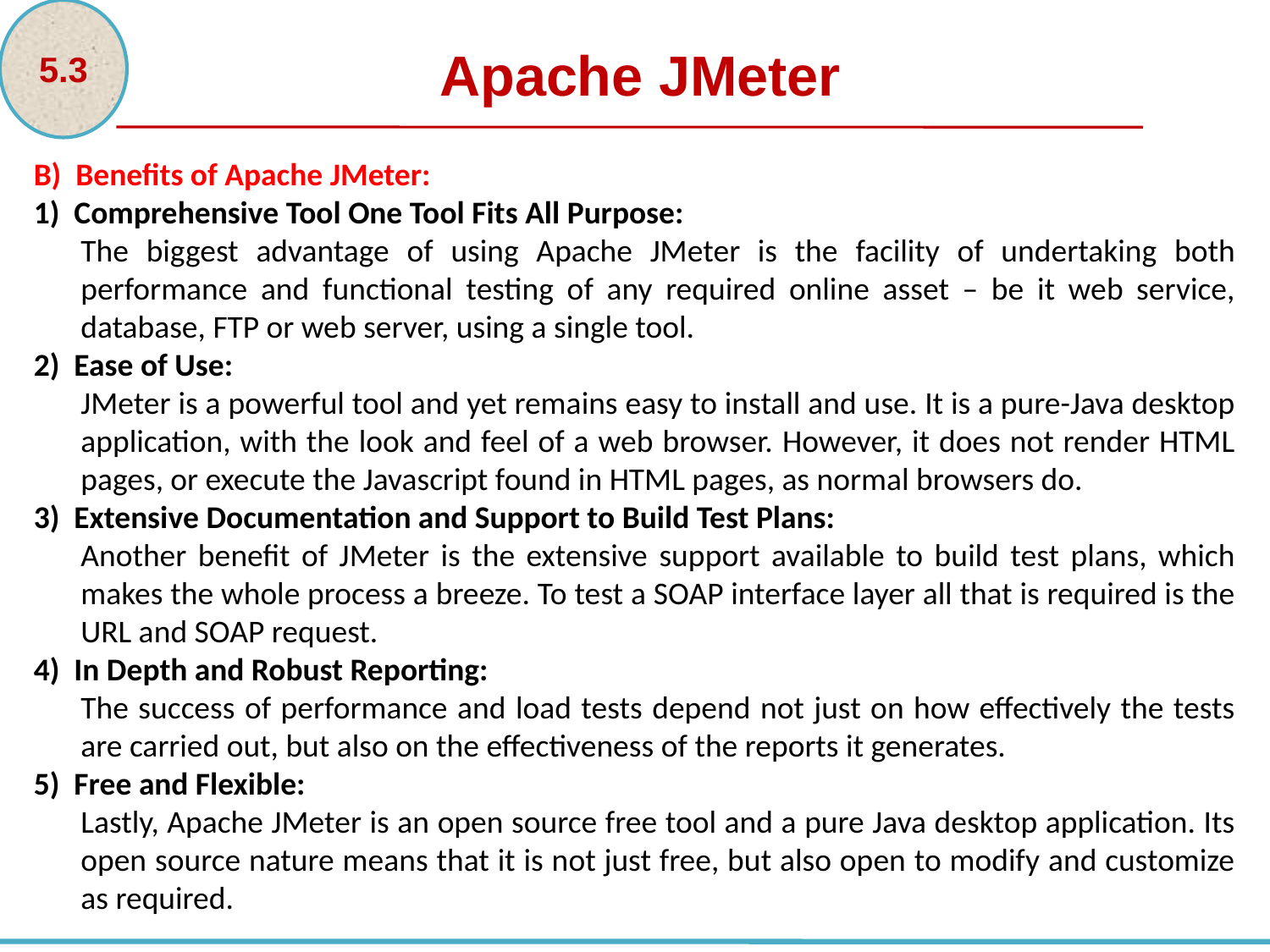

5.3
Apache JMeter
B)  Benefits of Apache JMeter:
1)  Comprehensive Tool One Tool Fits All Purpose:
The biggest advantage of using Apache JMeter is the facility of undertaking both performance and functional testing of any required online asset – be it web service, database, FTP or web server, using a single tool.
2)  Ease of Use:
JMeter is a powerful tool and yet remains easy to install and use. It is a pure-Java desktop application, with the look and feel of a web browser. However, it does not render HTML pages, or execute the Javascript found in HTML pages, as normal browsers do.
3)  Extensive Documentation and Support to Build Test Plans:
Another benefit of JMeter is the extensive support available to build test plans, which makes the whole process a breeze. To test a SOAP interface layer all that is required is the URL and SOAP request.
4)  In Depth and Robust Reporting:
The success of performance and load tests depend not just on how effectively the tests are carried out, but also on the effectiveness of the reports it generates.
5)  Free and Flexible:
Lastly, Apache JMeter is an open source free tool and a pure Java desktop application. Its open source nature means that it is not just free, but also open to modify and customize as required.